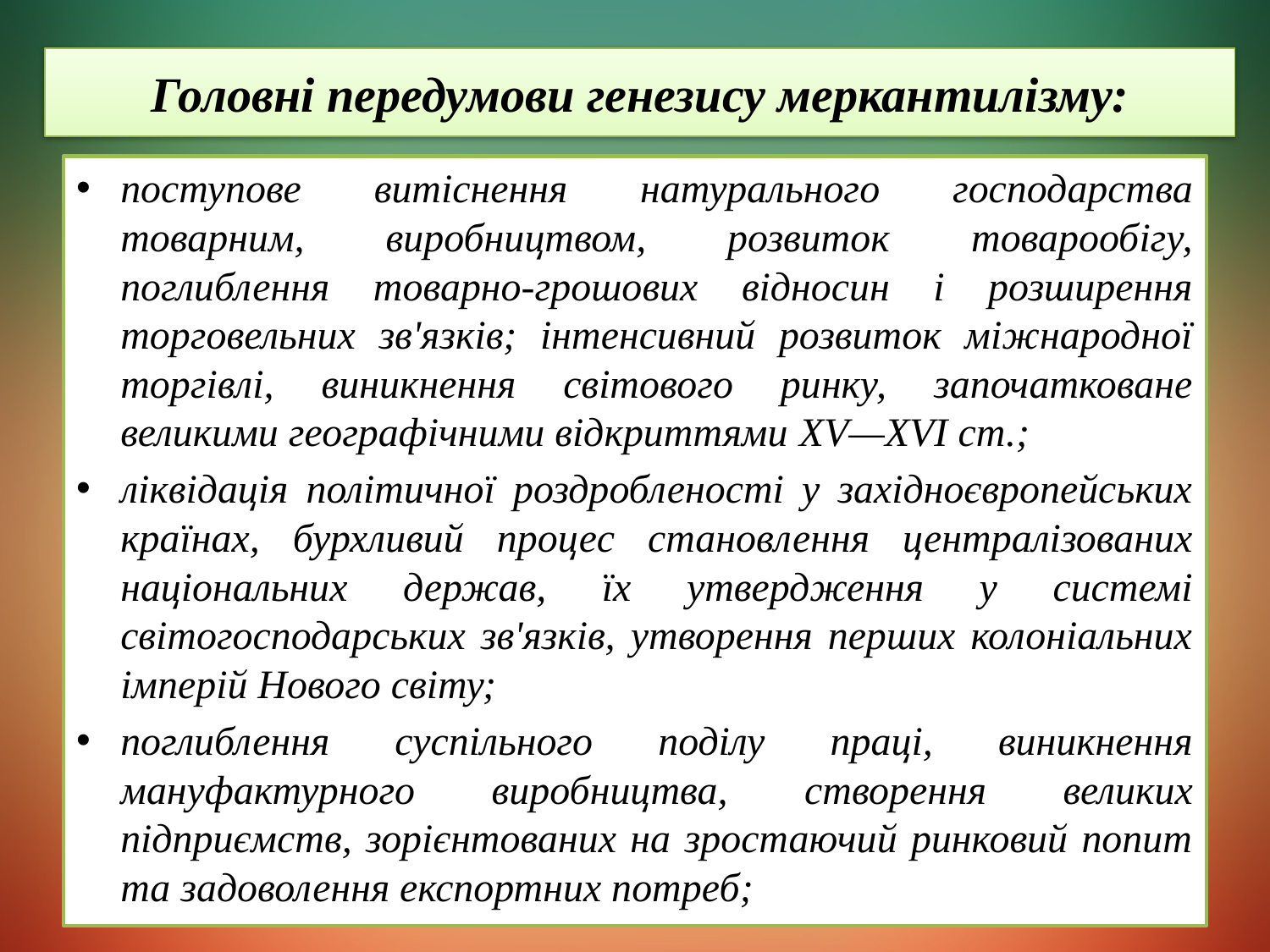

# Головні передумови генезису меркантилізму:
поступове витіснення натурального господарства товарним, виробництвом, розвиток товарообігу, поглиблення товарно-грошових відносин і розширення торговельних зв'язків; інтенсивний розвиток міжнародної торгівлі, виникнення світового ринку, започатковане великими географічними відкриттями XV—XVI ст.;
ліквідація політичної роздробленості у західноєвропейських країнах, бурхливий процес становлення централізованих національних держав, їх утвердження у системі світогосподарських зв'язків, утворення перших колоніальних імперій Нового світу;
поглиблення суспільного поділу праці, виникнення мануфактурного виробництва, створення великих підприємств, зорієнтованих на зростаючий ринковий попит та задоволення експортних потреб;